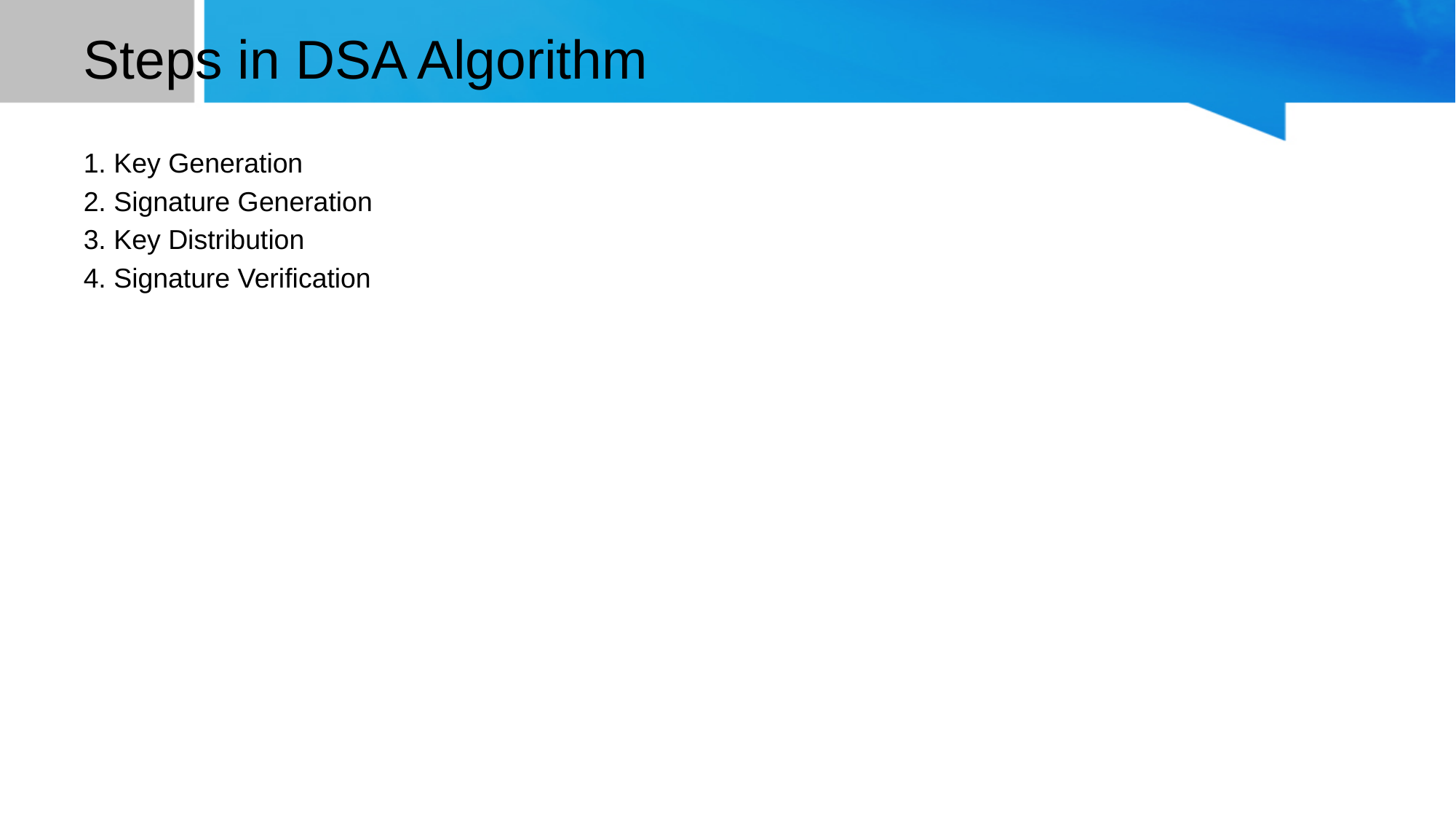

# Steps in DSA Algorithm
1. Key Generation
2. Signature Generation
3. Key Distribution
4. Signature Verification

11